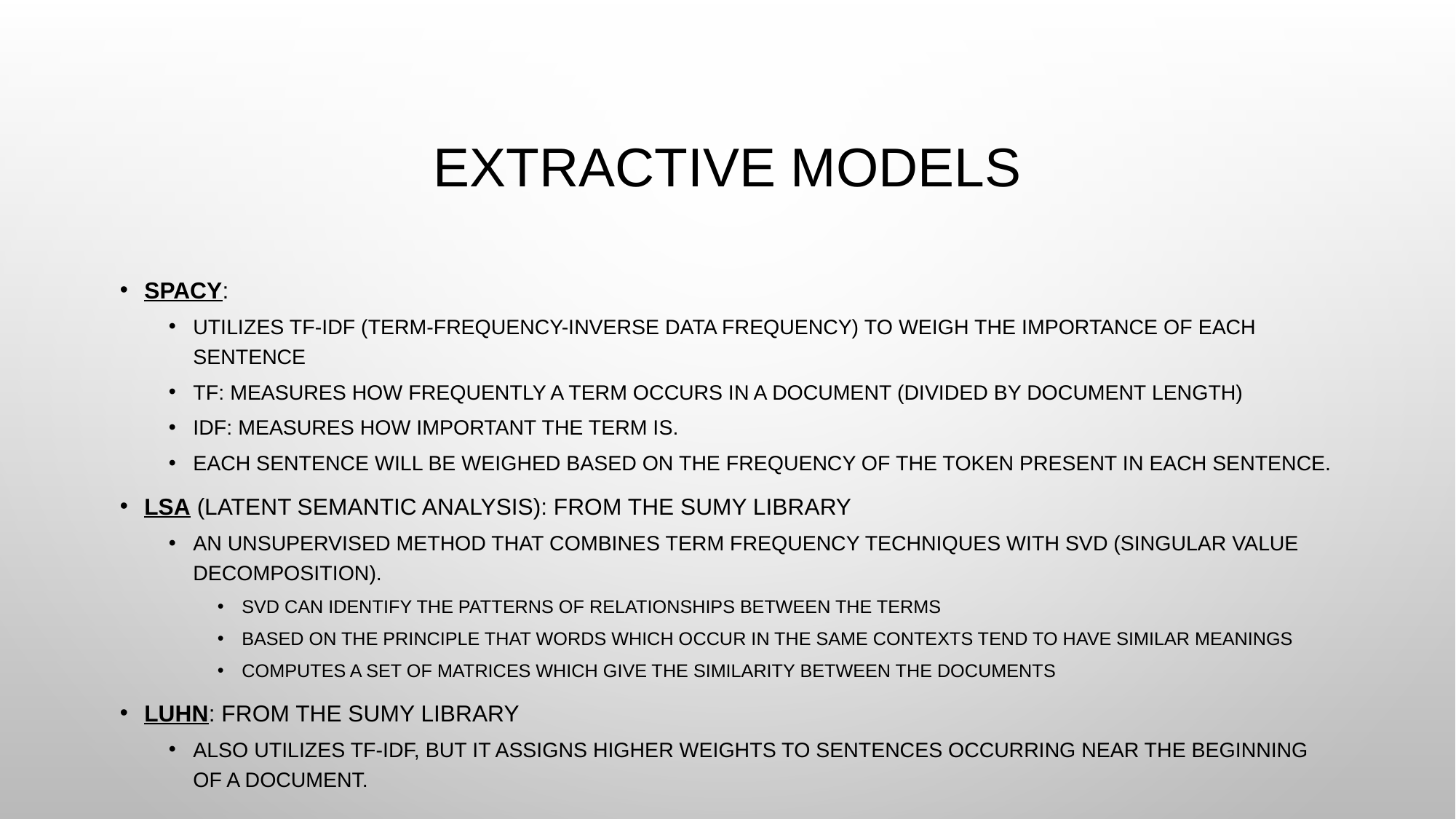

# Extractive models
Spacy:
Utilizes TF-IDF (Term-Frequency-Inverse Data Frequency) to weigh the importance of each sentence
TF: measures how frequently a term occurs in a document (divided by document length)
IDF: measures how important the term is.
Each sentence will be weighed based on the frequency of the token present in each sentence.
LSA (latent semantic analysis): From the sumy library
An unsupervised method that combines term frequency techniques with SVD (singular value decomposition).
SVD can identify the patterns of relationships between the terms
Based on the principle that words which occur in the same contexts tend to have similar meanings
Computes a set of matrices which give the similarity between the documents
Luhn: from the sumy library
Also utilizes TF-IDF, but it assigns higher weights to sentences occurring near the beginning of a document.